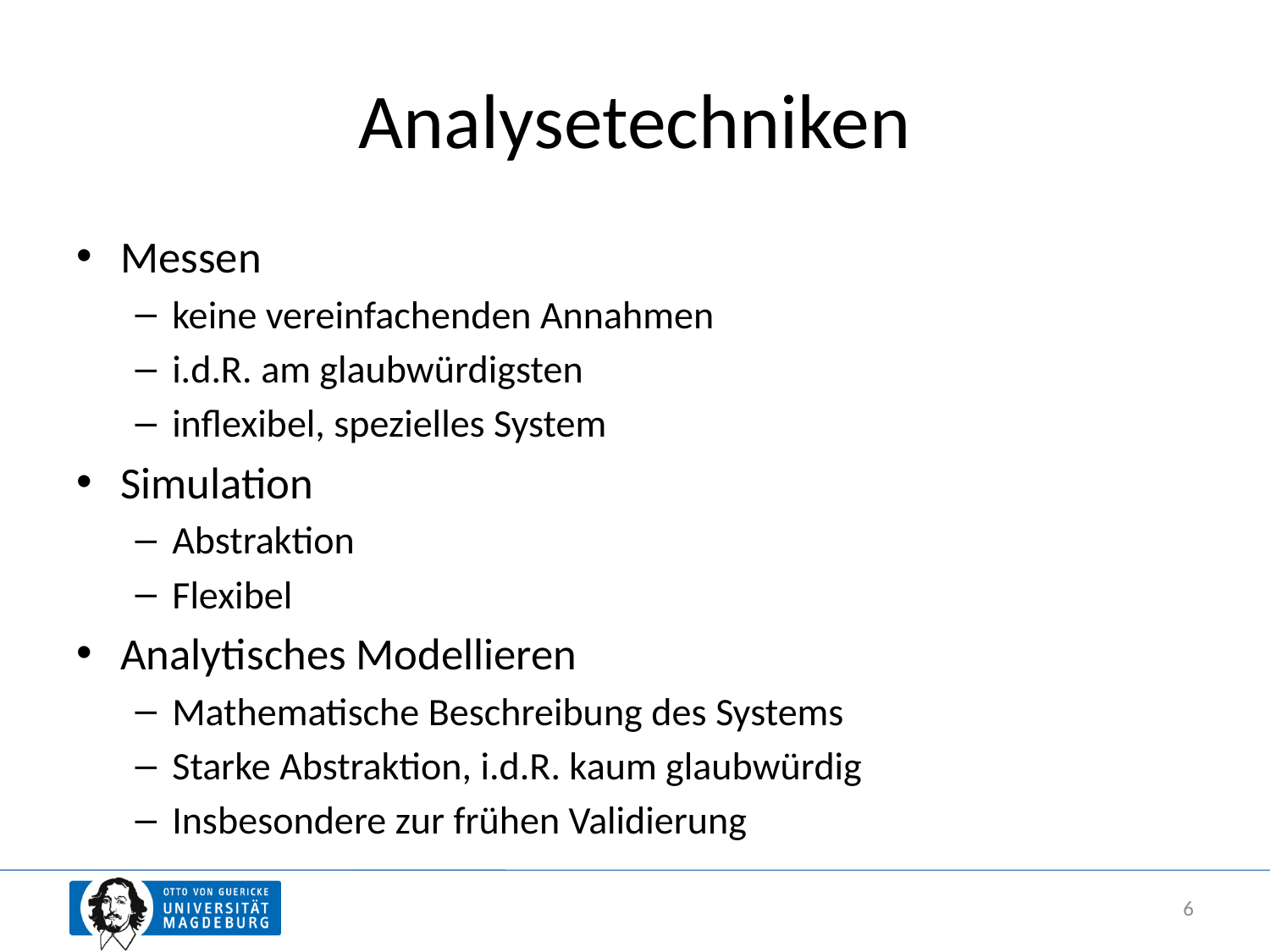

# Analysetechniken
Messen
keine vereinfachenden Annahmen
i.d.R. am glaubwürdigsten
inflexibel, spezielles System
Simulation
Abstraktion
Flexibel
Analytisches Modellieren
Mathematische Beschreibung des Systems
Starke Abstraktion, i.d.R. kaum glaubwürdig
Insbesondere zur frühen Validierung
6